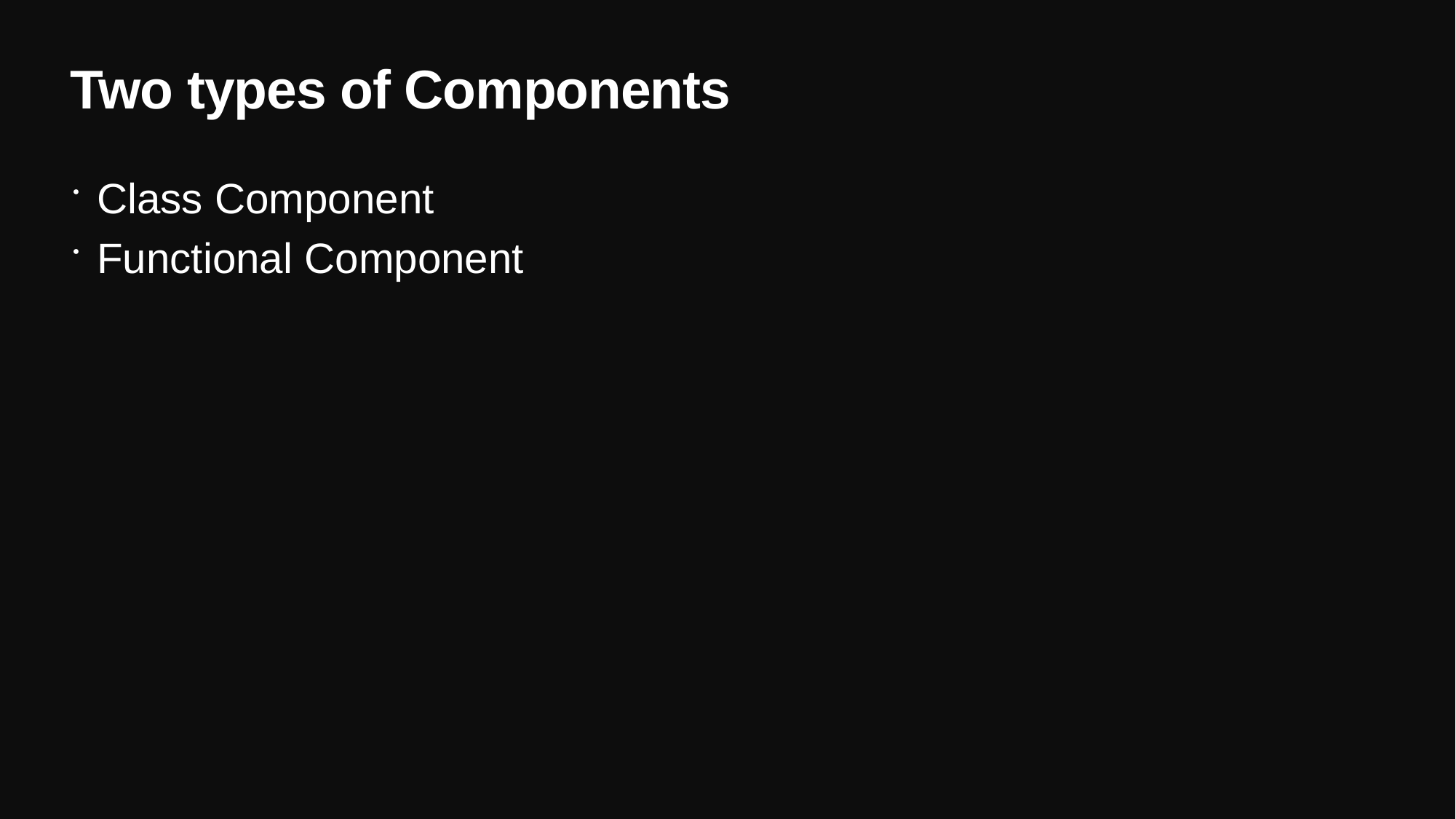

# Two types of Components
Class Component
Functional Component